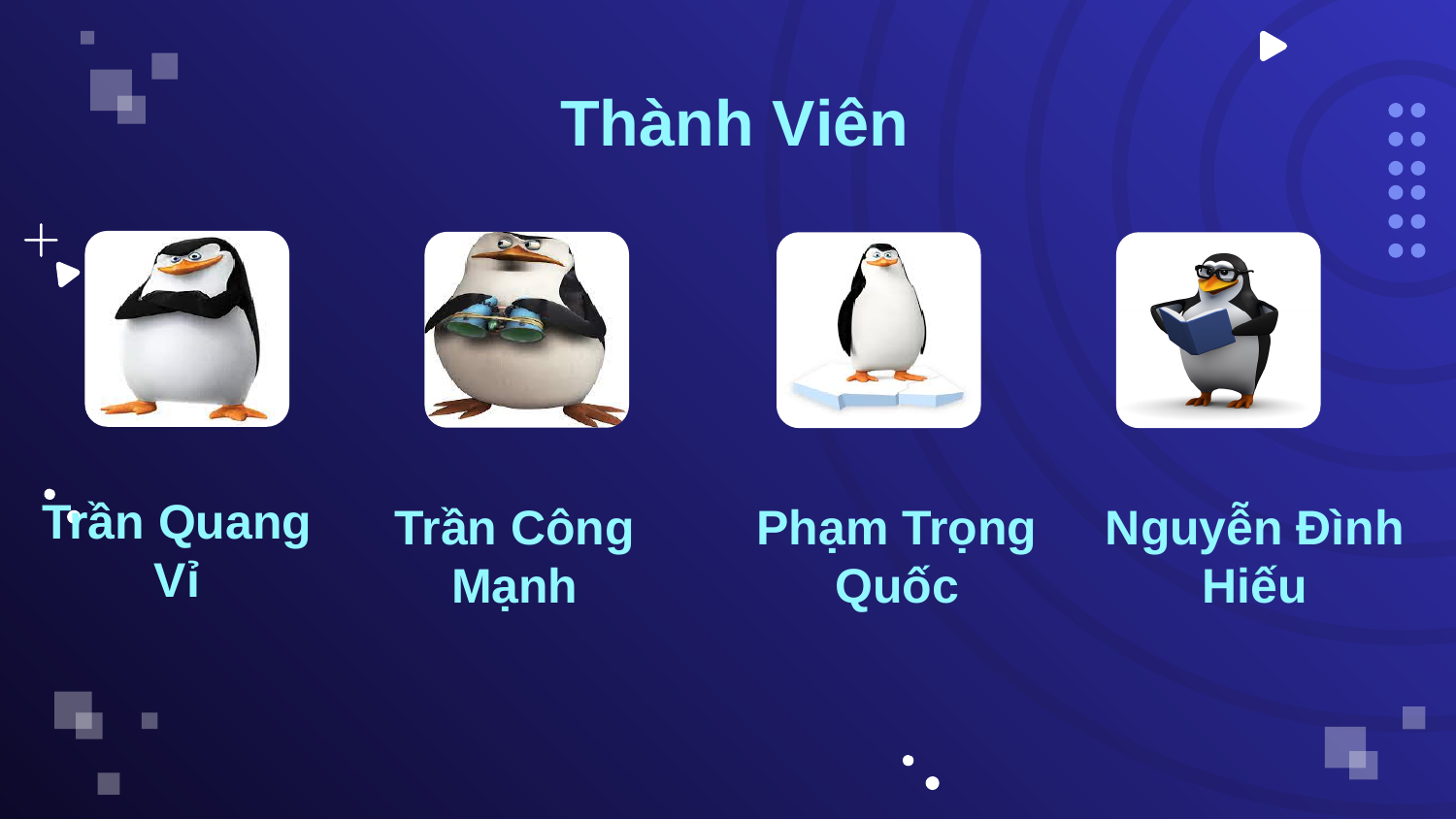

Thành Viên

# Trần Quang Vỉ
Trần Công Mạnh
Phạm Trọng Quốc
Nguyễn Đình Hiếu